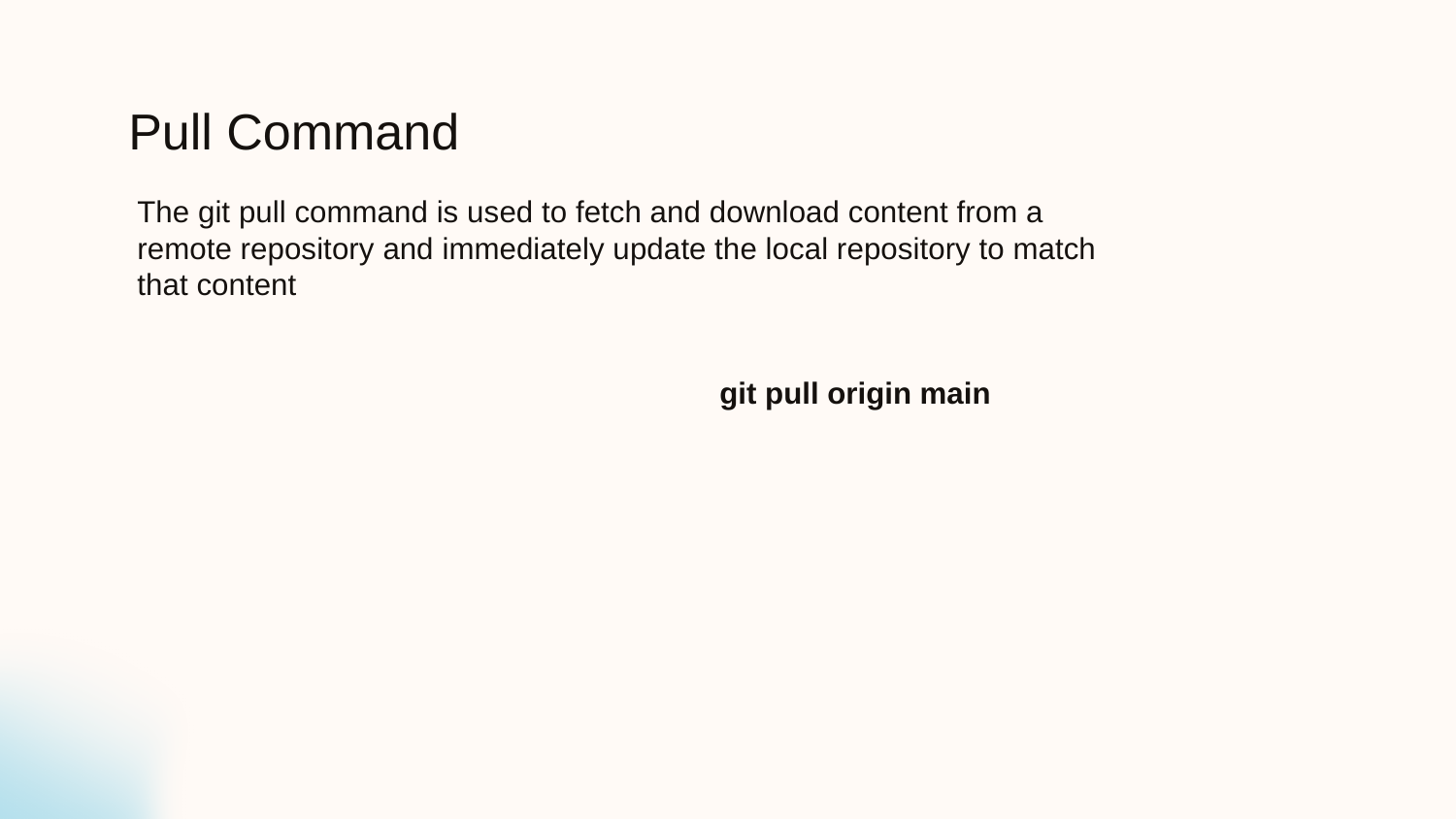

Pull Command
The git pull command is used to fetch and download content from a remote repository and immediately update the local repository to match that content

				git pull origin main